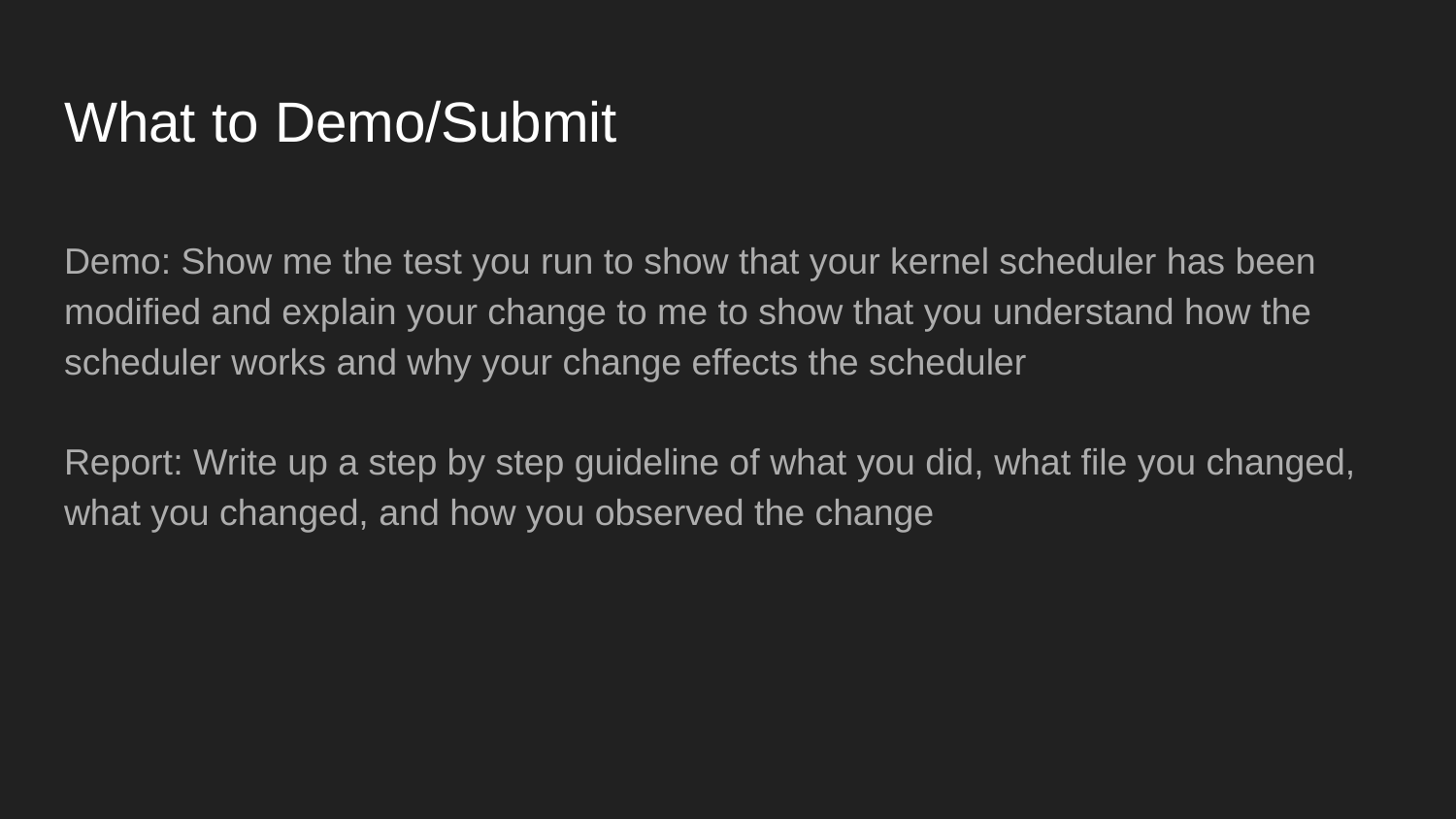

# What to Demo/Submit
Demo: Show me the test you run to show that your kernel scheduler has been modified and explain your change to me to show that you understand how the scheduler works and why your change effects the scheduler

Report: Write up a step by step guideline of what you did, what file you changed, what you changed, and how you observed the change